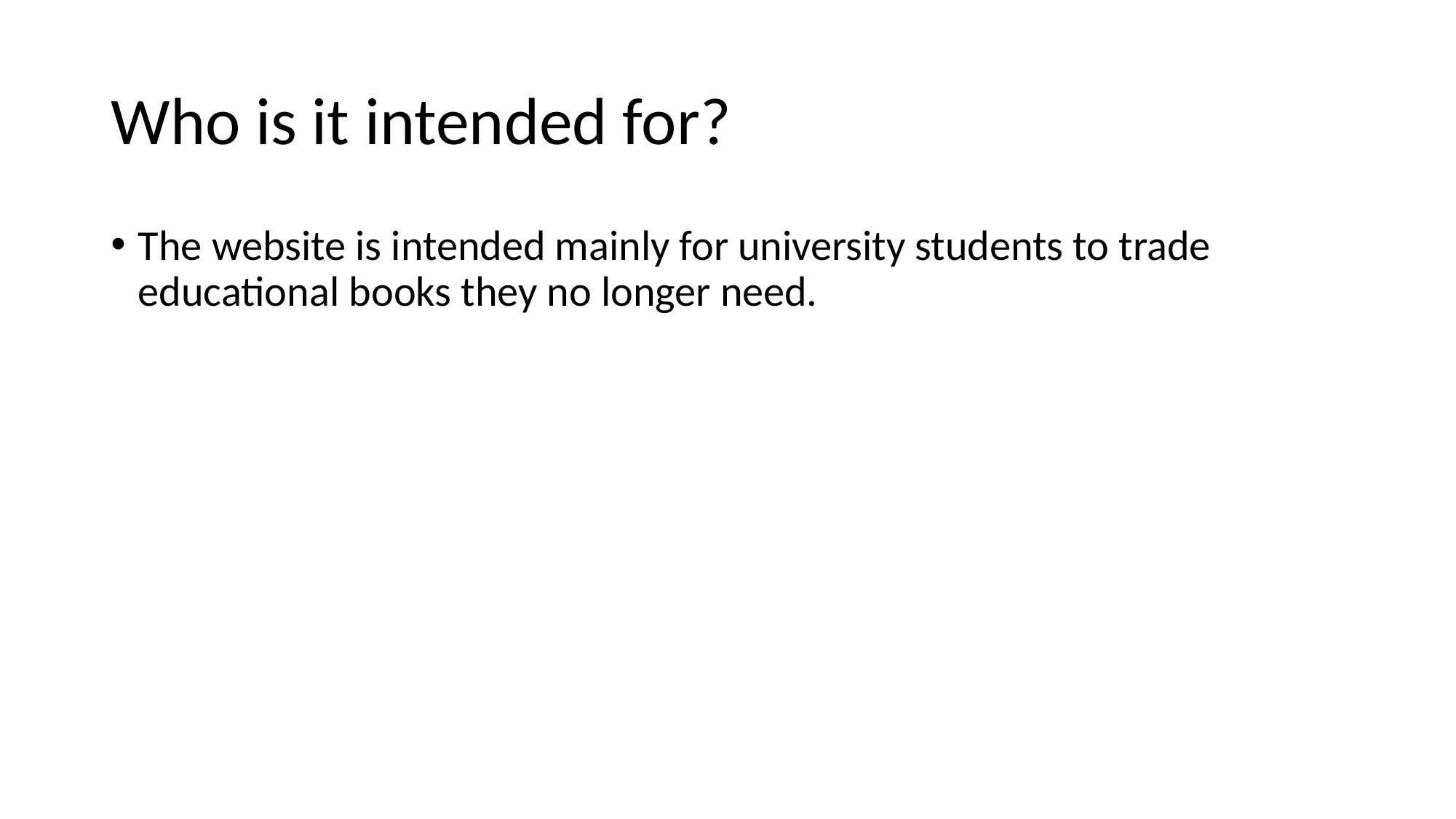

# Who is it intended for?
The website is intended mainly for university students to trade educational books they no longer need.